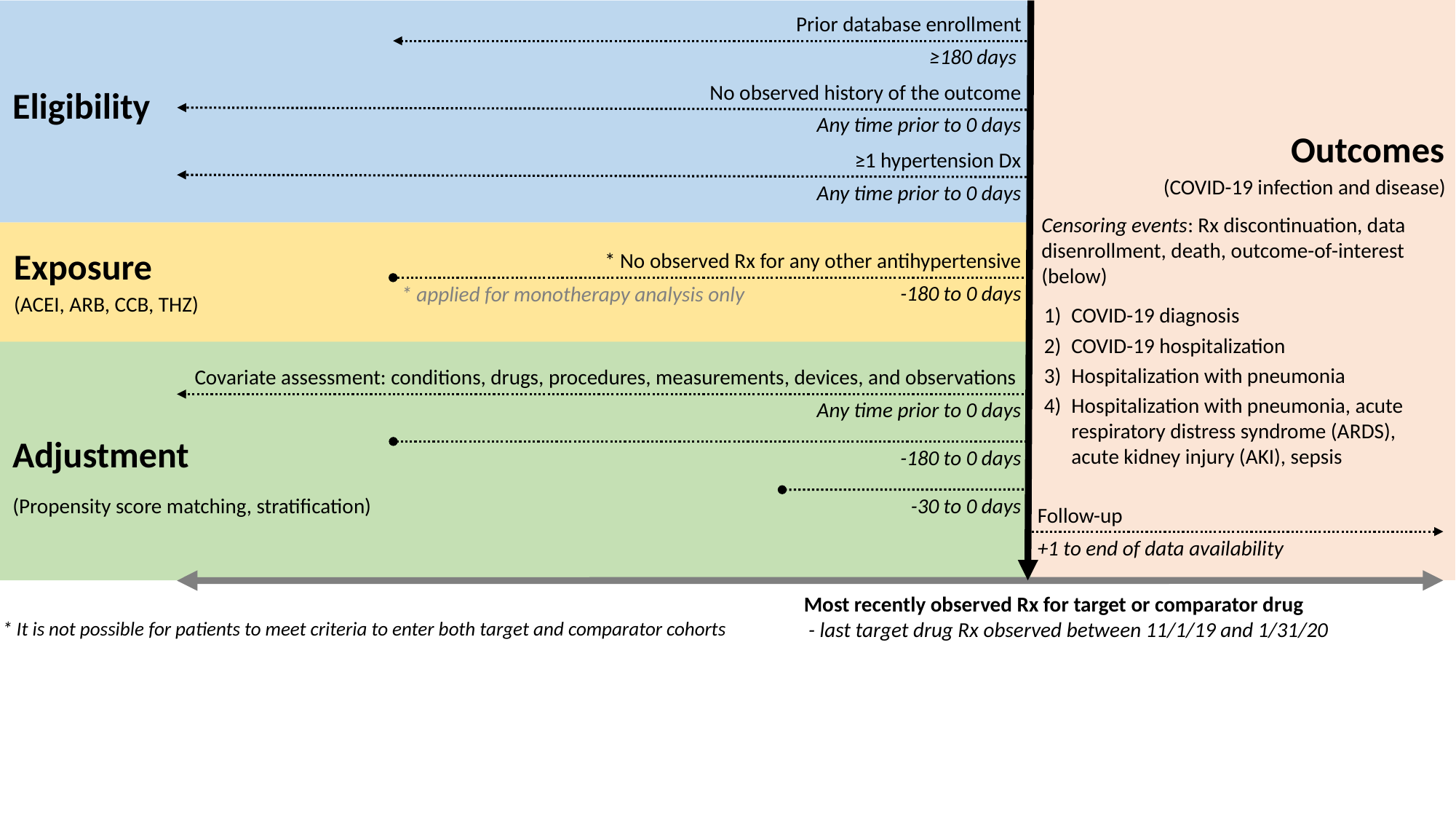

Prior database enrollment

≥180 days
No observed history of the outcome

Any time prior to 0 days
Eligibility
Outcomes
≥1 hypertension Dx

Any time prior to 0 days
(COVID-19 infection and disease)
Censoring events: Rx discontinuation, data disenrollment, death, outcome-of-interest (below)

Exposure
* No observed Rx for any other antihypertensive

-180 to 0 days
* applied for monotherapy analysis only
(ACEI, ARB, CCB, THZ)
COVID-19 diagnosis
COVID-19 hospitalization
Hospitalization with pneumonia
Hospitalization with pneumonia, acute respiratory distress syndrome (ARDS), acute kidney injury (AKI), sepsis

Covariate assessment: conditions, drugs, procedures, measurements, devices, and observations

Any time prior to 0 days
Adjustment
-180 to 0 days
(Propensity score matching, stratification)
-30 to 0 days
Follow-up

+1 to end of data availability
 Most recently observed Rx for target or comparator drug
  - last target drug Rx observed between 11/1/19 and 1/31/20
* It is not possible for patients to meet criteria to enter both target and comparator cohorts